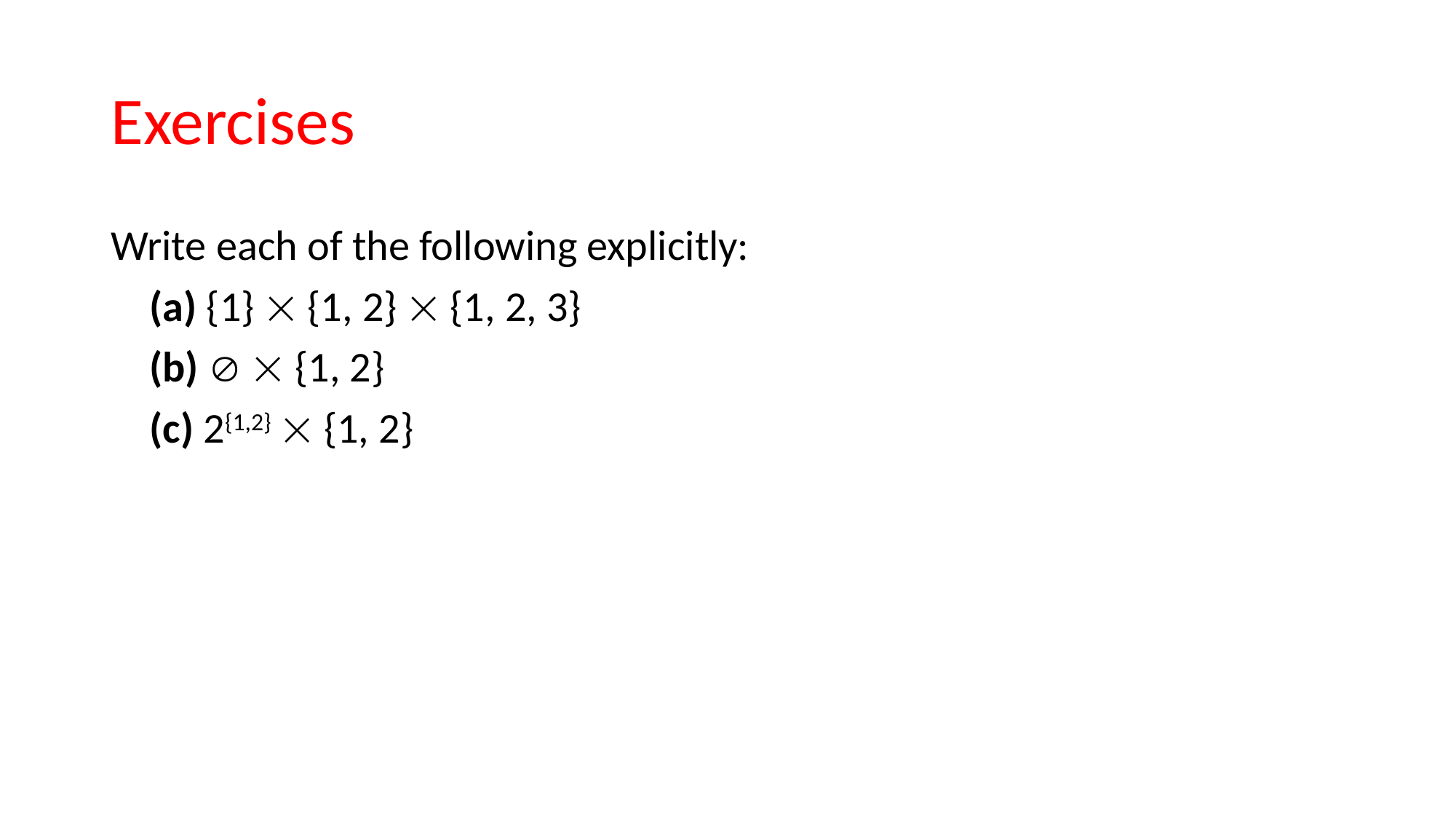

# Exercises
Write each of the following explicitly:
    (a) {1} × {1, 2} × {1, 2, 3}
    (b) ∅ × {1, 2}
    (c) 2{1,2} × {1, 2}